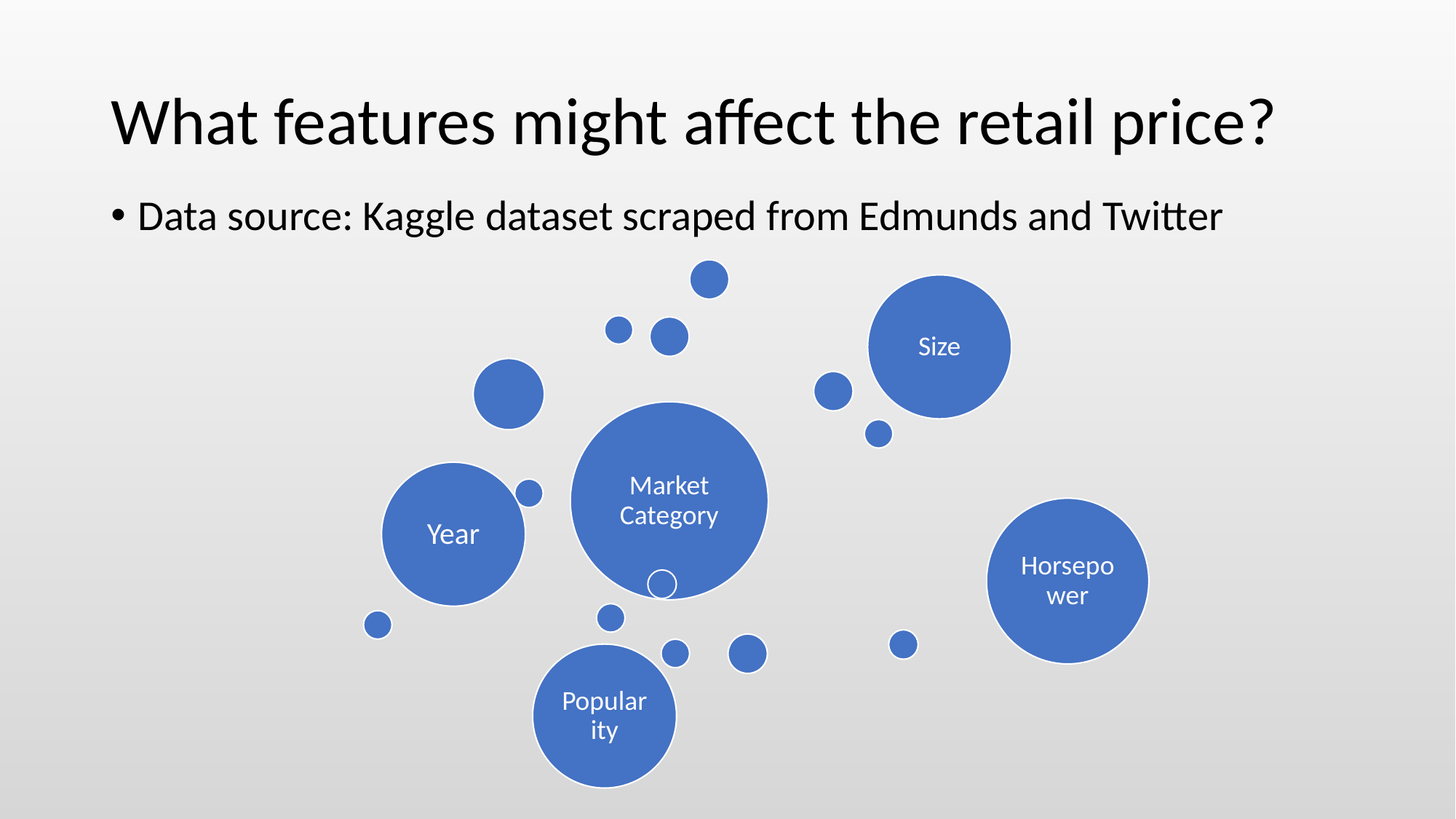

# What features might affect the retail price?
Data source: Kaggle dataset scraped from Edmunds and Twitter

Market Category
Year
Size
Horsepower
Popularity